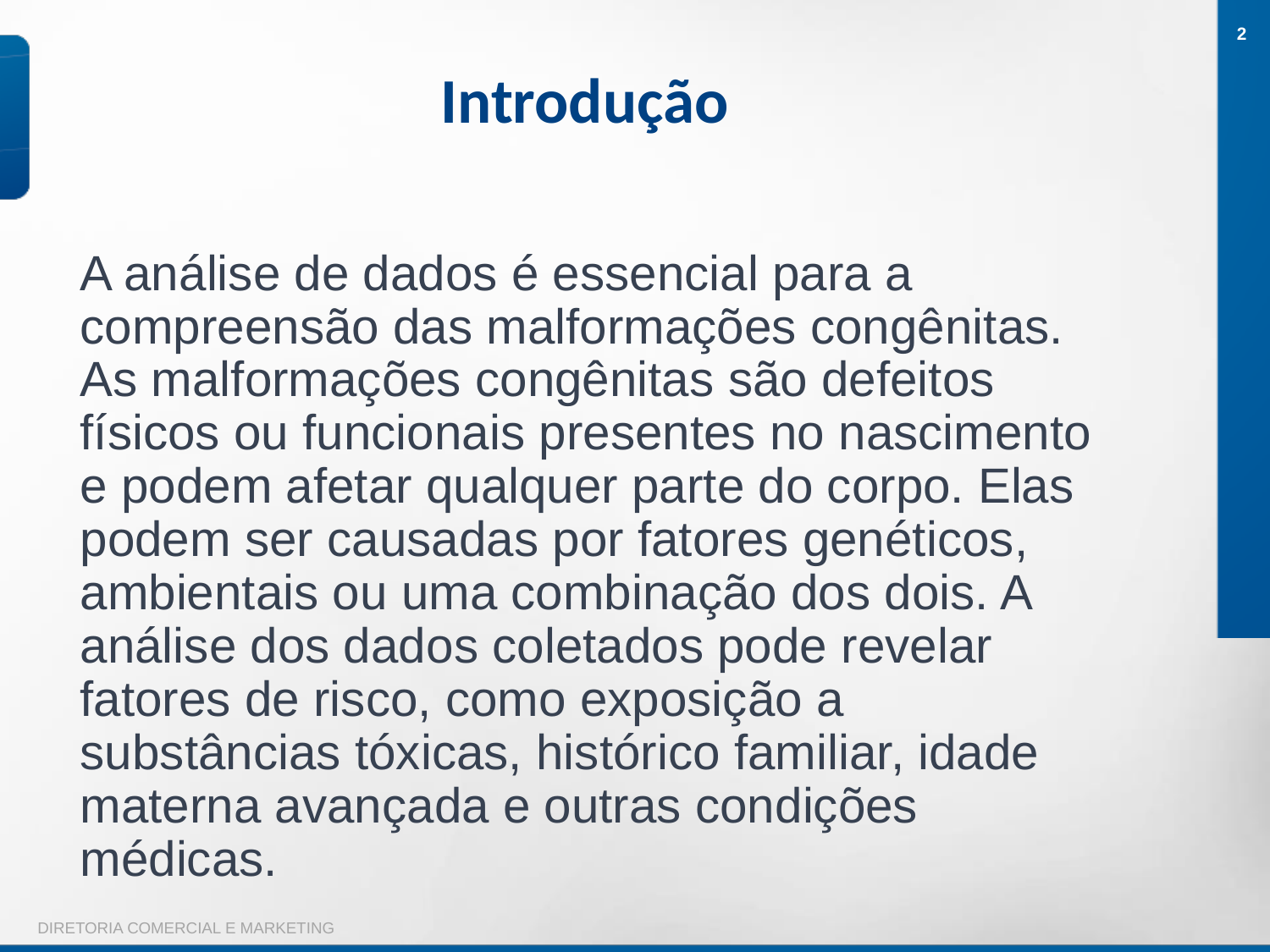

2
Introdução

A análise de dados é essencial para a compreensão das malformações congênitas. As malformações congênitas são defeitos físicos ou funcionais presentes no nascimento e podem afetar qualquer parte do corpo. Elas podem ser causadas por fatores genéticos, ambientais ou uma combinação dos dois. A análise dos dados coletados pode revelar fatores de risco, como exposição a substâncias tóxicas, histórico familiar, idade materna avançada e outras condições médicas.